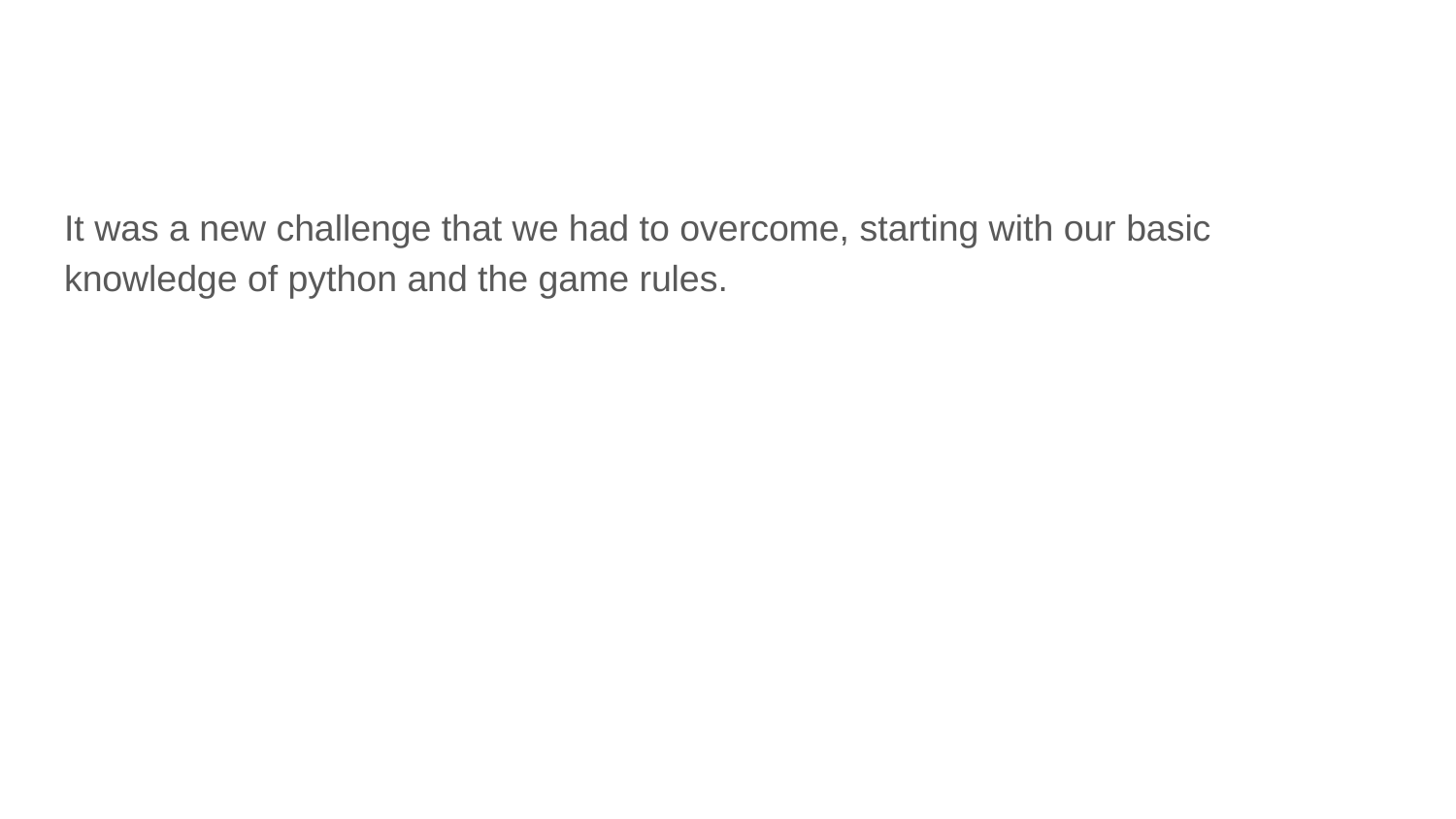

#
It was a new challenge that we had to overcome, starting with our basic knowledge of python and the game rules.